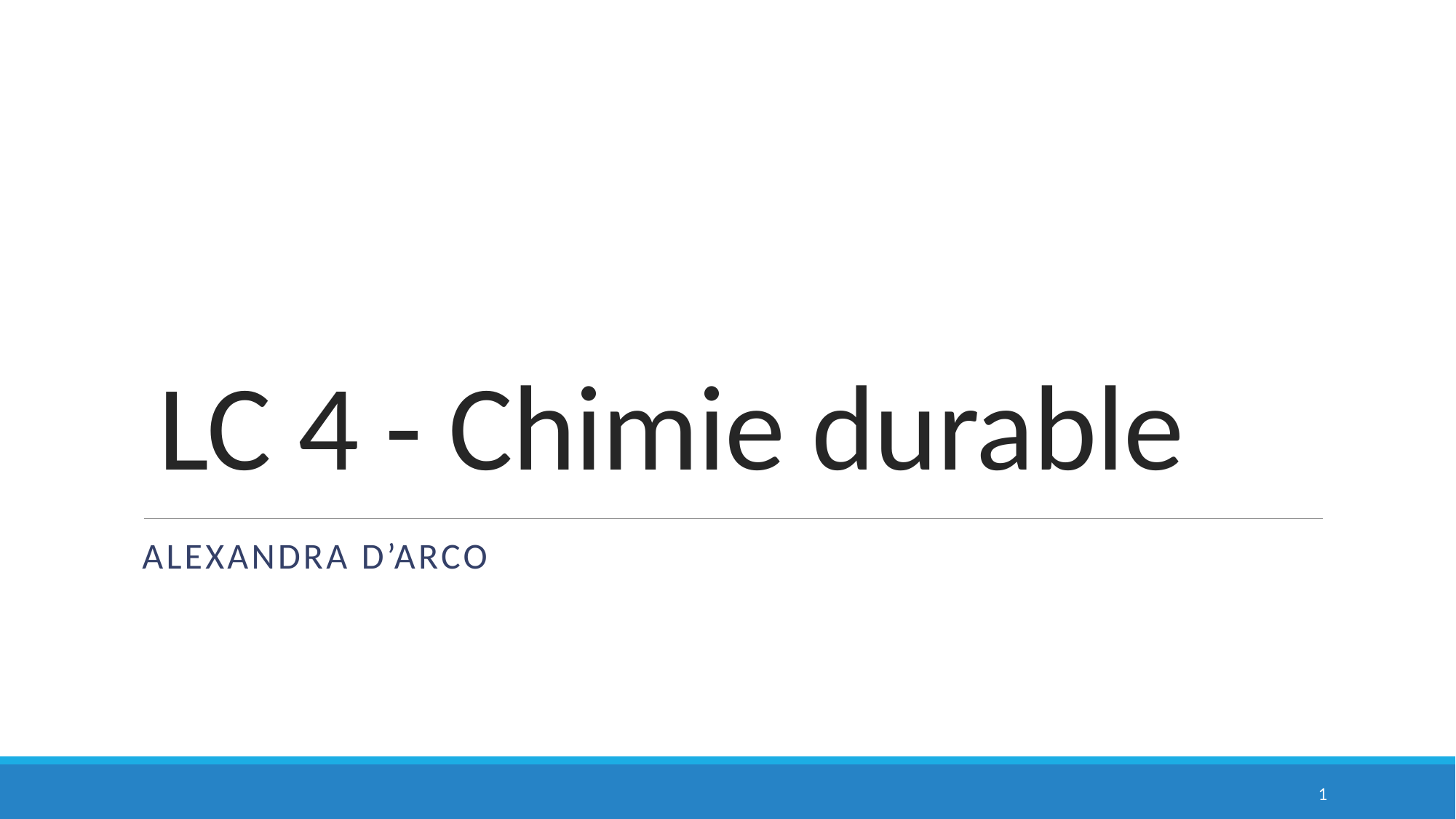

# LC 4 - Chimie durable
Alexandra d’arco
1